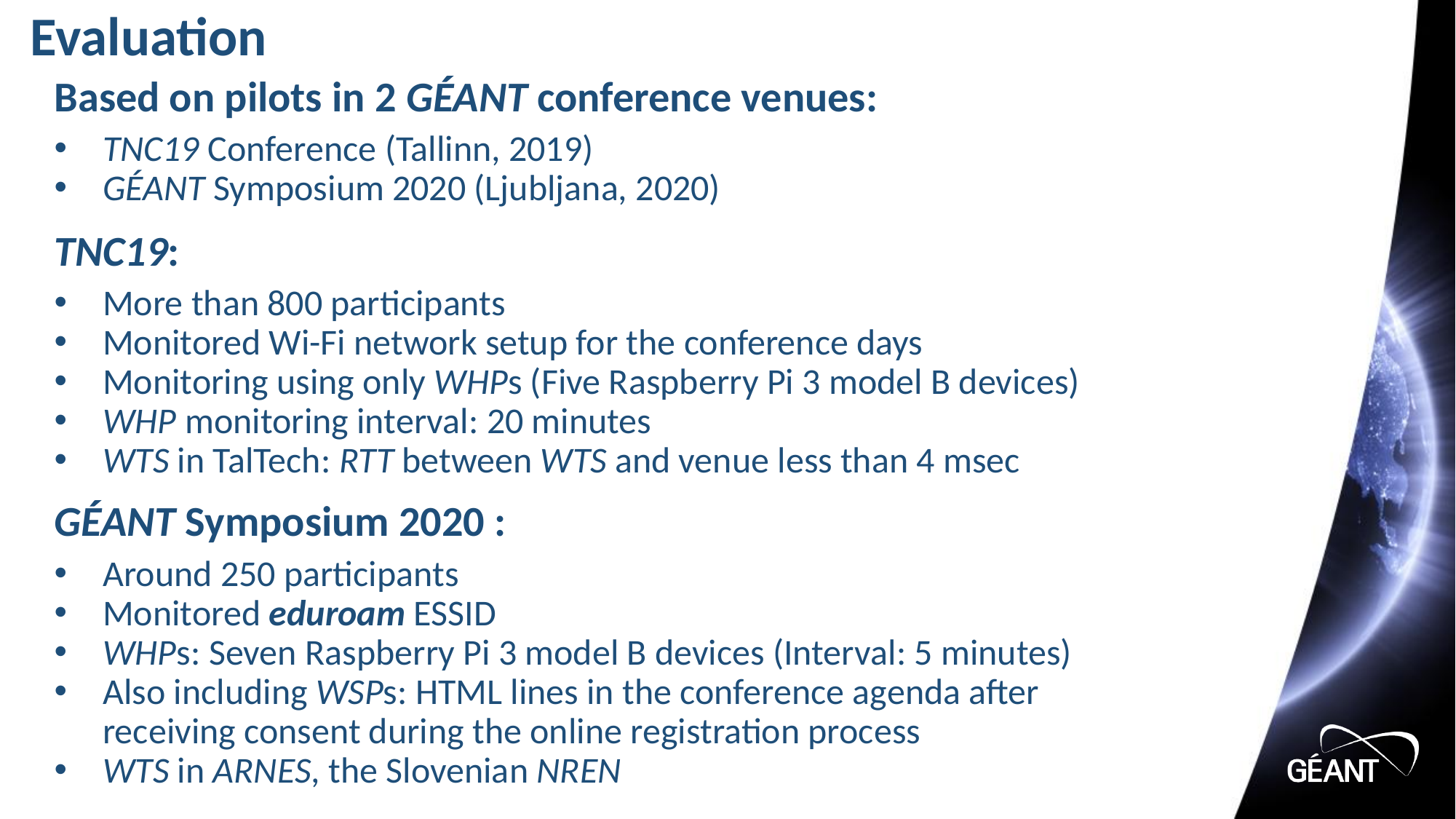

# Evaluation
Based on pilots in 2 GÉANT conference venues:
TNC19 Conference (Tallinn, 2019)
GÉANT Symposium 2020 (Ljubljana, 2020)
TNC19:
More than 800 participants
Monitored Wi-Fi network setup for the conference days
Monitoring using only WHPs (Five Raspberry Pi 3 model B devices)
WHP monitoring interval: 20 minutes
WTS in TalTech: RTT between WTS and venue less than 4 msec
GÉANT Symposium 2020 :
Around 250 participants
Monitored eduroam ESSID
WHPs: Seven Raspberry Pi 3 model B devices (Interval: 5 minutes)
Also including WSPs: HTML lines in the conference agenda after receiving consent during the online registration process
WTS in ARNES, the Slovenian NREN